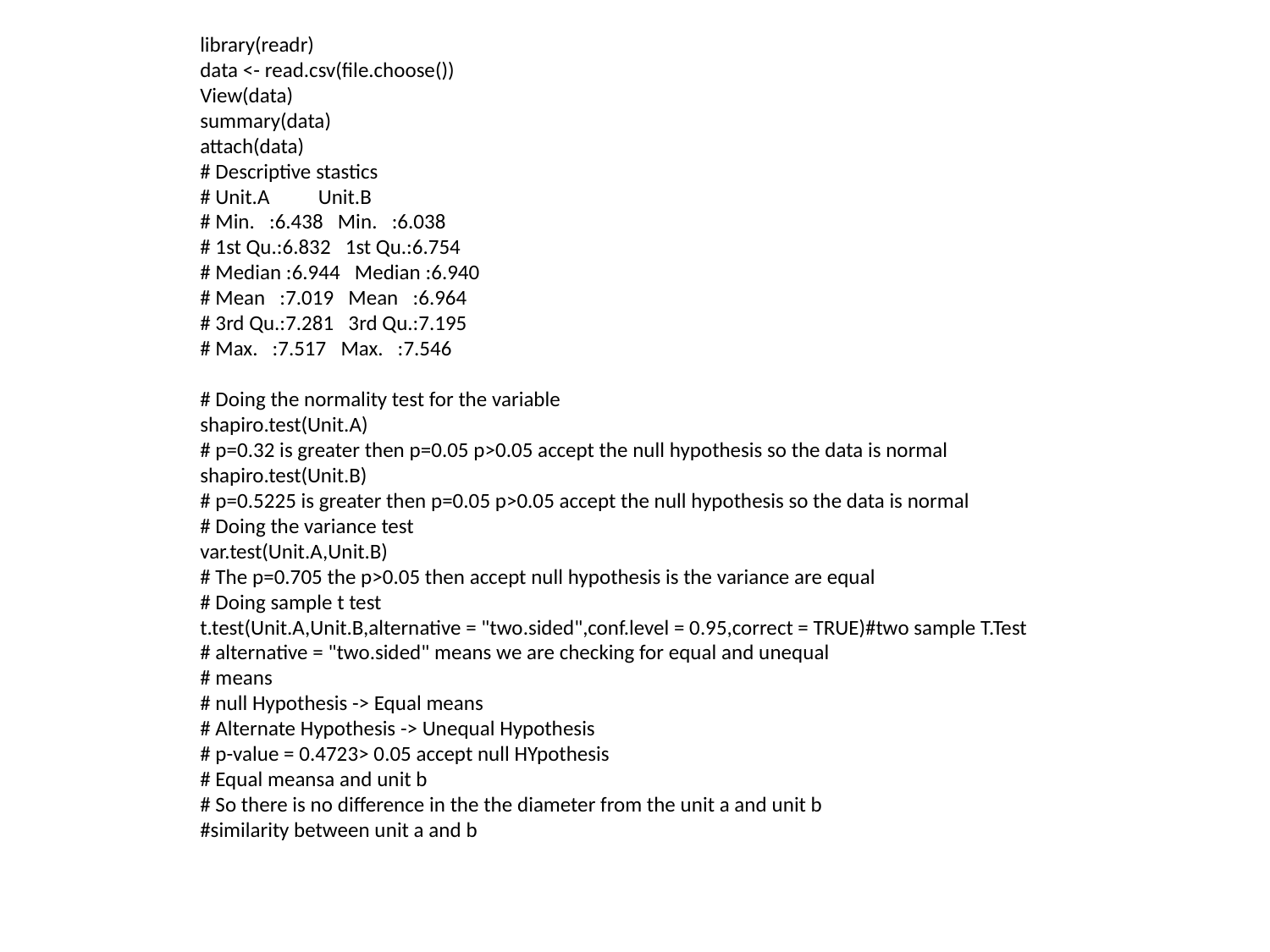

library(readr)
data <- read.csv(file.choose())
View(data)
summary(data)
attach(data)
# Descriptive stastics
# Unit.A          Unit.B
# Min.   :6.438   Min.   :6.038
# 1st Qu.:6.832   1st Qu.:6.754
# Median :6.944   Median :6.940
# Mean   :7.019   Mean   :6.964
# 3rd Qu.:7.281   3rd Qu.:7.195
# Max.   :7.517   Max.   :7.546

# Doing the normality test for the variable
shapiro.test(Unit.A)
# p=0.32 is greater then p=0.05 p>0.05 accept the null hypothesis so the data is normal
shapiro.test(Unit.B)
# p=0.5225 is greater then p=0.05 p>0.05 accept the null hypothesis so the data is normal
# Doing the variance test
var.test(Unit.A,Unit.B)
# The p=0.705 the p>0.05 then accept null hypothesis is the variance are equal
# Doing sample t test
t.test(Unit.A,Unit.B,alternative = "two.sided",conf.level = 0.95,correct = TRUE)#two sample T.Test
# alternative = "two.sided" means we are checking for equal and unequal
# means
# null Hypothesis -> Equal means
# Alternate Hypothesis -> Unequal Hypothesis
# p-value = 0.4723> 0.05 accept null HYpothesis
# Equal meansa and unit b
# So there is no difference in the the diameter from the unit a and unit b
#similarity between unit a and b